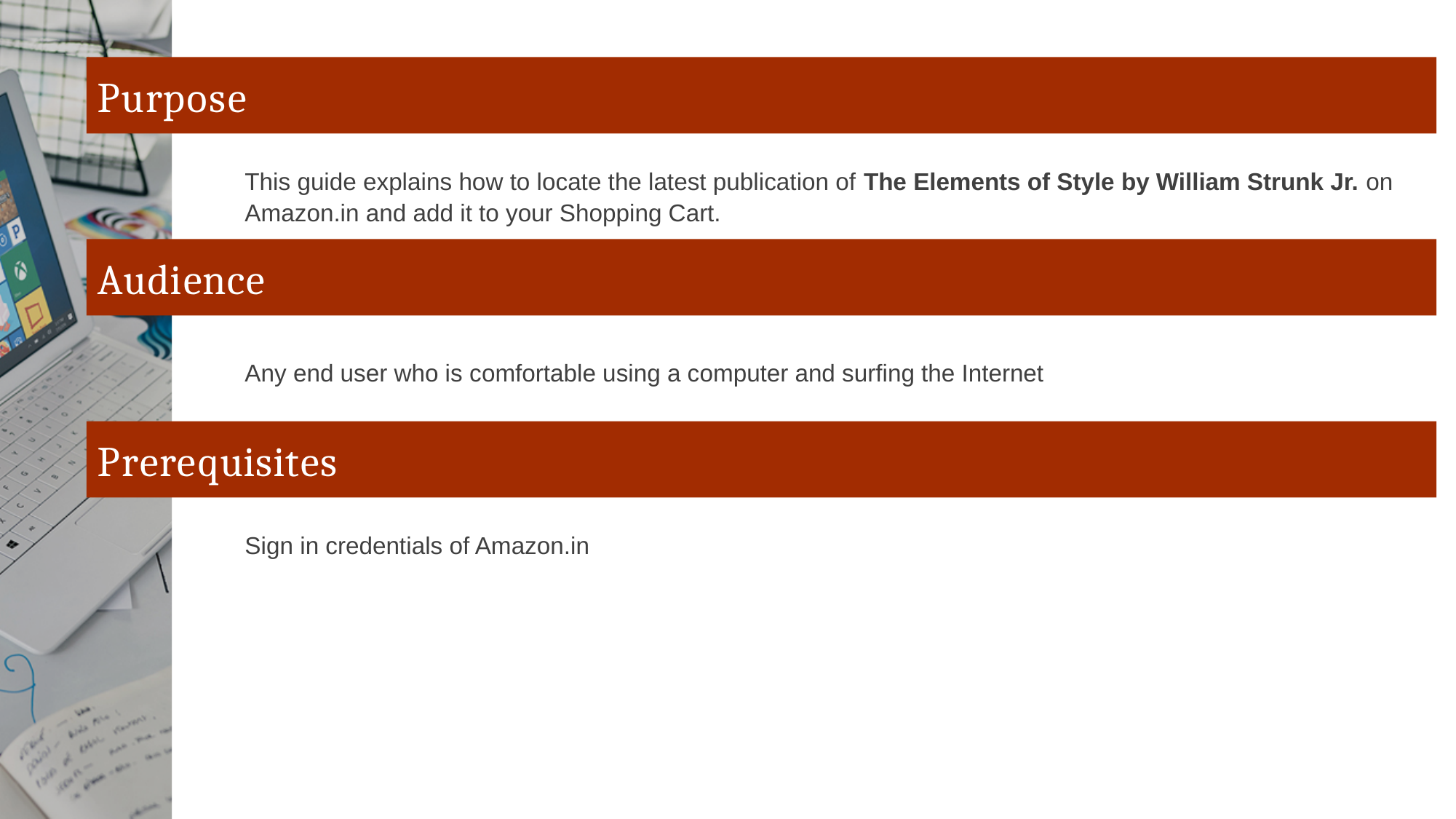

Purpose
This guide explains how to locate the latest publication of The Elements of Style by William Strunk Jr. on Amazon.in and add it to your Shopping Cart.
Audience
Any end user who is comfortable using a computer and surfing the Internet
Prerequisites
Sign in credentials of Amazon.in